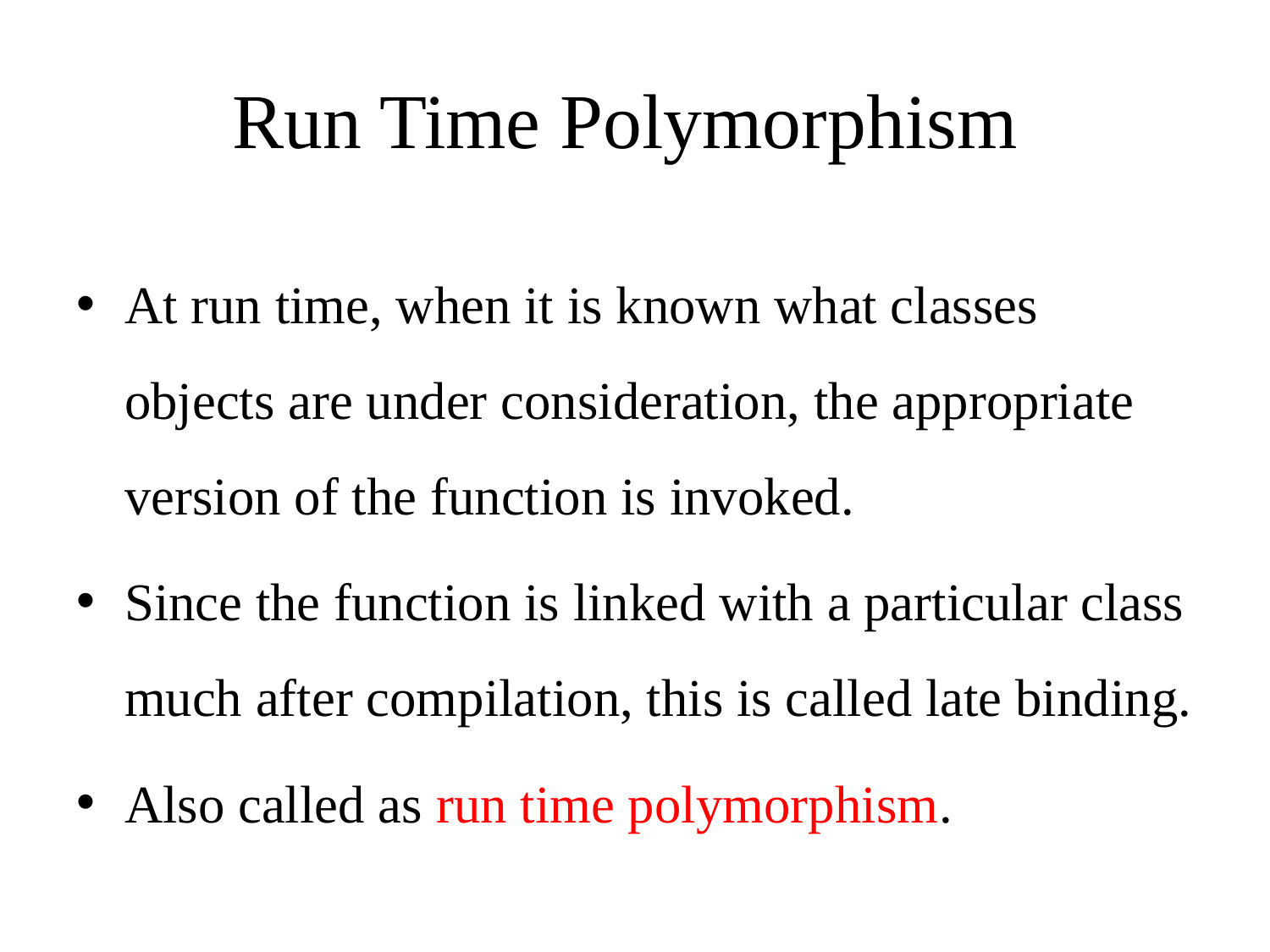

# Run Time Polymorphism
At run time, when it is known what classes objects are under consideration, the appropriate version of the function is invoked.
Since the function is linked with a particular class much after compilation, this is called late binding.
Also called as run time polymorphism.